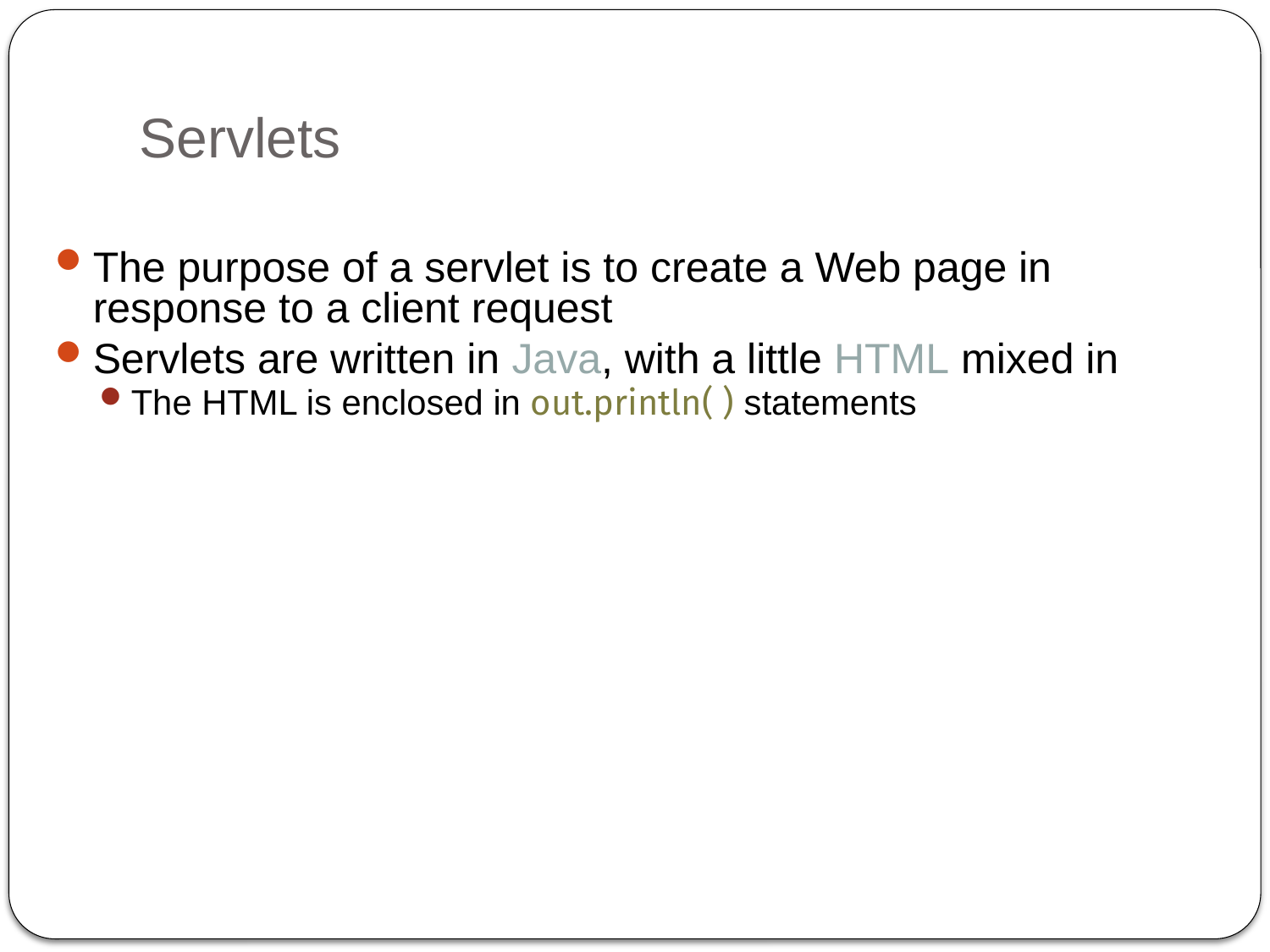

# Servlets
The purpose of a servlet is to create a Web page in response to a client request
Servlets are written in Java, with a little HTML mixed in
The HTML is enclosed in out.println( ) statements